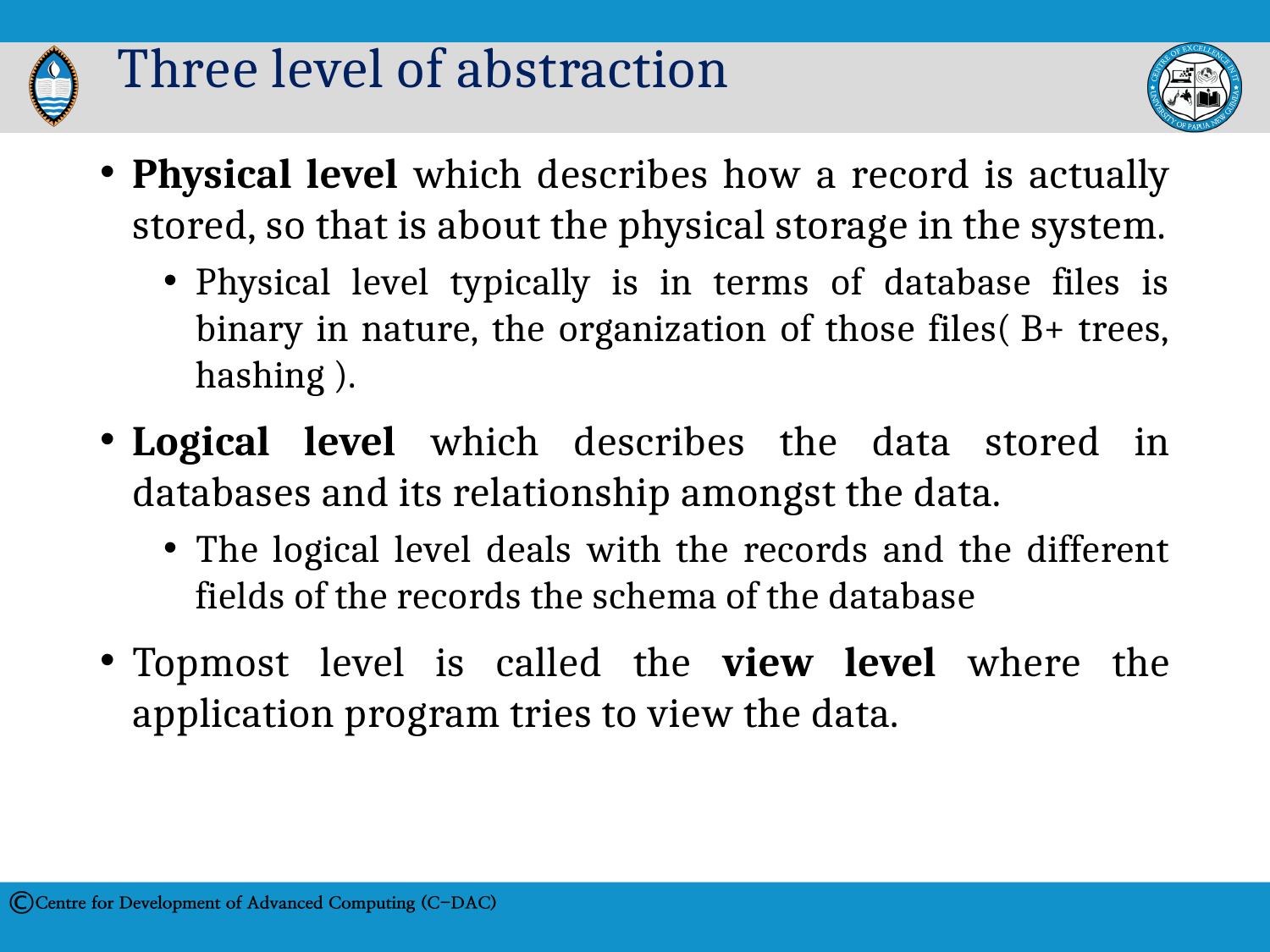

# Three level of abstraction
Physical level which describes how a record is actually stored, so that is about the physical storage in the system.
Physical level typically is in terms of database files is binary in nature, the organization of those files( B+ trees, hashing ).
Logical level which describes the data stored in databases and its relationship amongst the data.
The logical level deals with the records and the different fields of the records the schema of the database
Topmost level is called the view level where the application program tries to view the data.